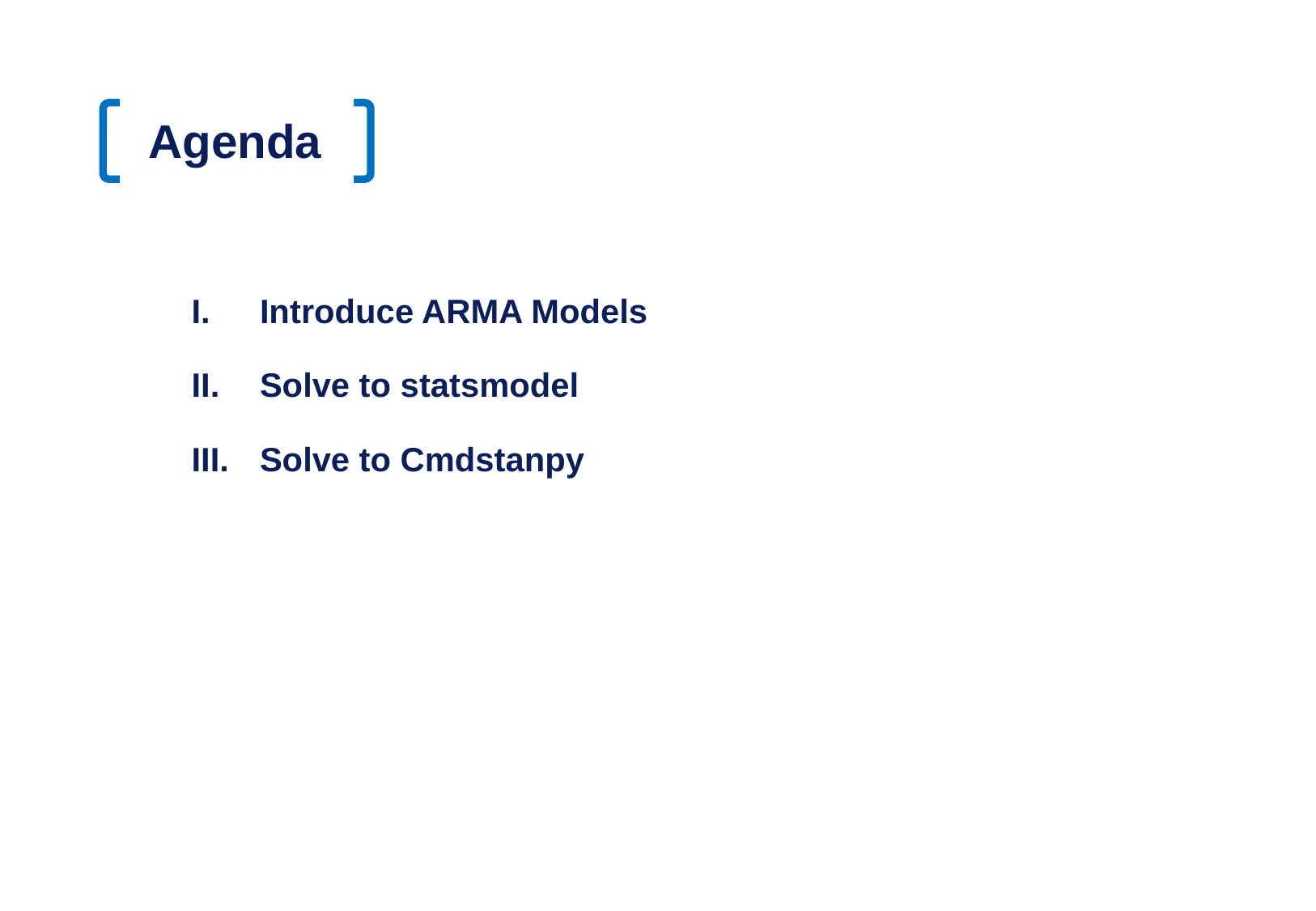

Agenda

Introduce ARMA Models
Solve to statsmodel
Solve to Cmdstanpy